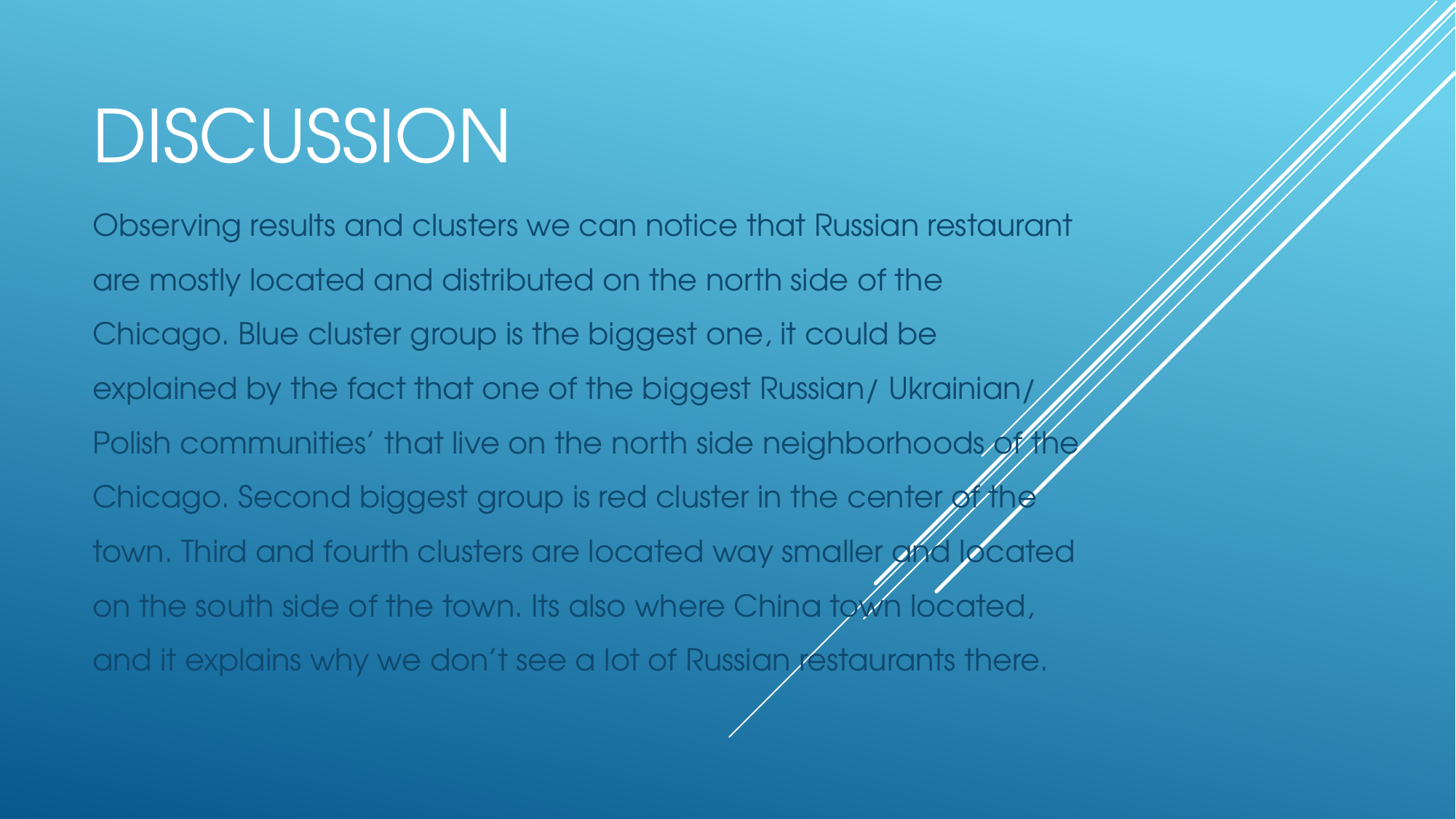

# DISCUSSION
Observing results and clusters we can notice that Russian restaurant are mostly located and distributed on the north side of the Chicago. Blue cluster group is the biggest one, it could be explained by the fact that one of the biggest Russian/ Ukrainian/ Polish communities’ that live on the north side neighborhoods of the Chicago. Second biggest group is red cluster in the center of the town. Third and fourth clusters are located way smaller and located on the south side of the town. Its also where China town located, and it explains why we don’t see a lot of Russian restaurants there.